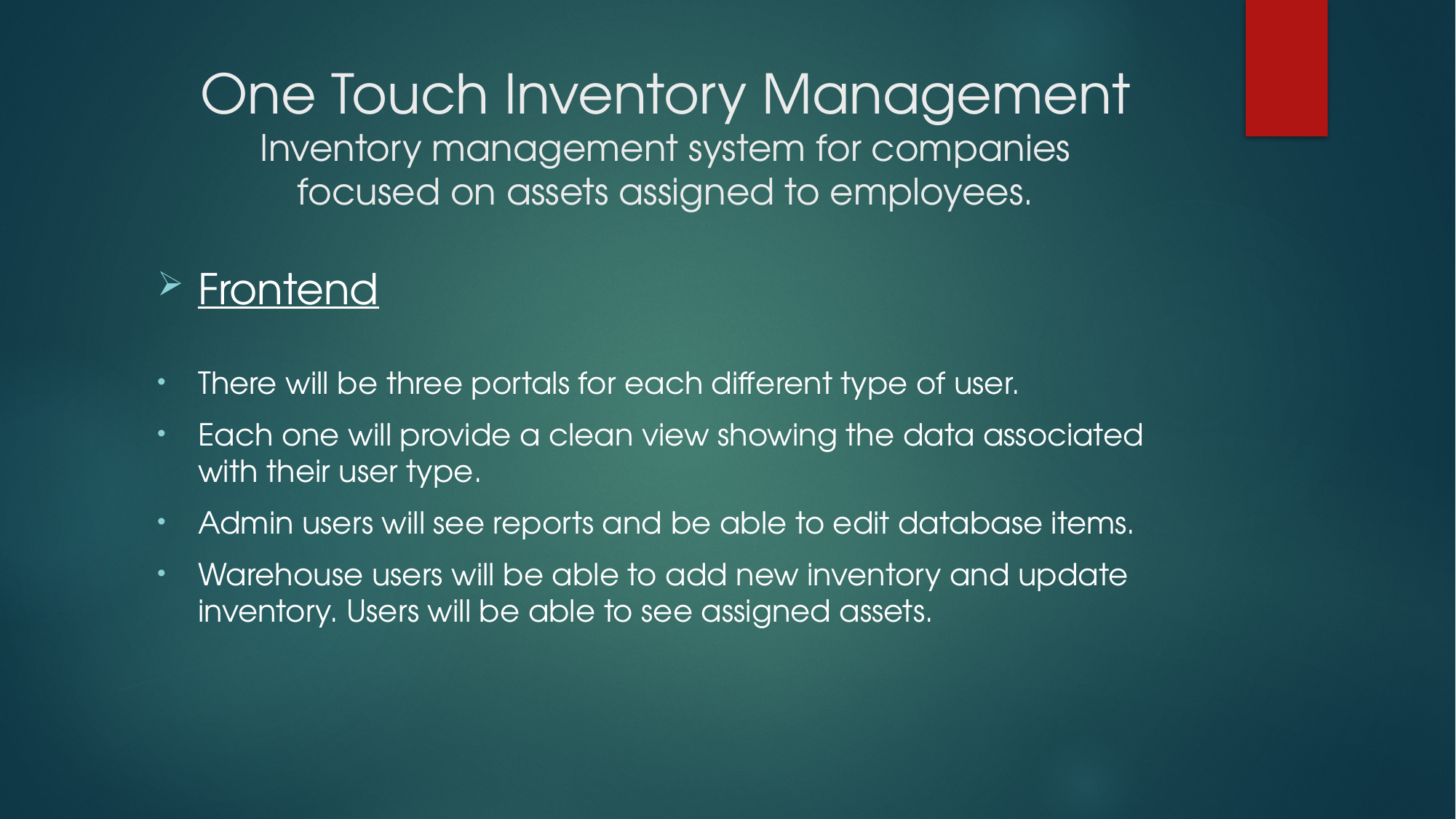

# One Touch Inventory Management Inventory management system for companies focused on assets assigned to employees.
Frontend

There will be three portals for each different type of user.
Each one will provide a clean view showing the data associated    with their user type.
Admin users will see reports and be able to edit database items.
Warehouse users will be able to add new inventory and update        inventory. Users will be able to see assigned assets.